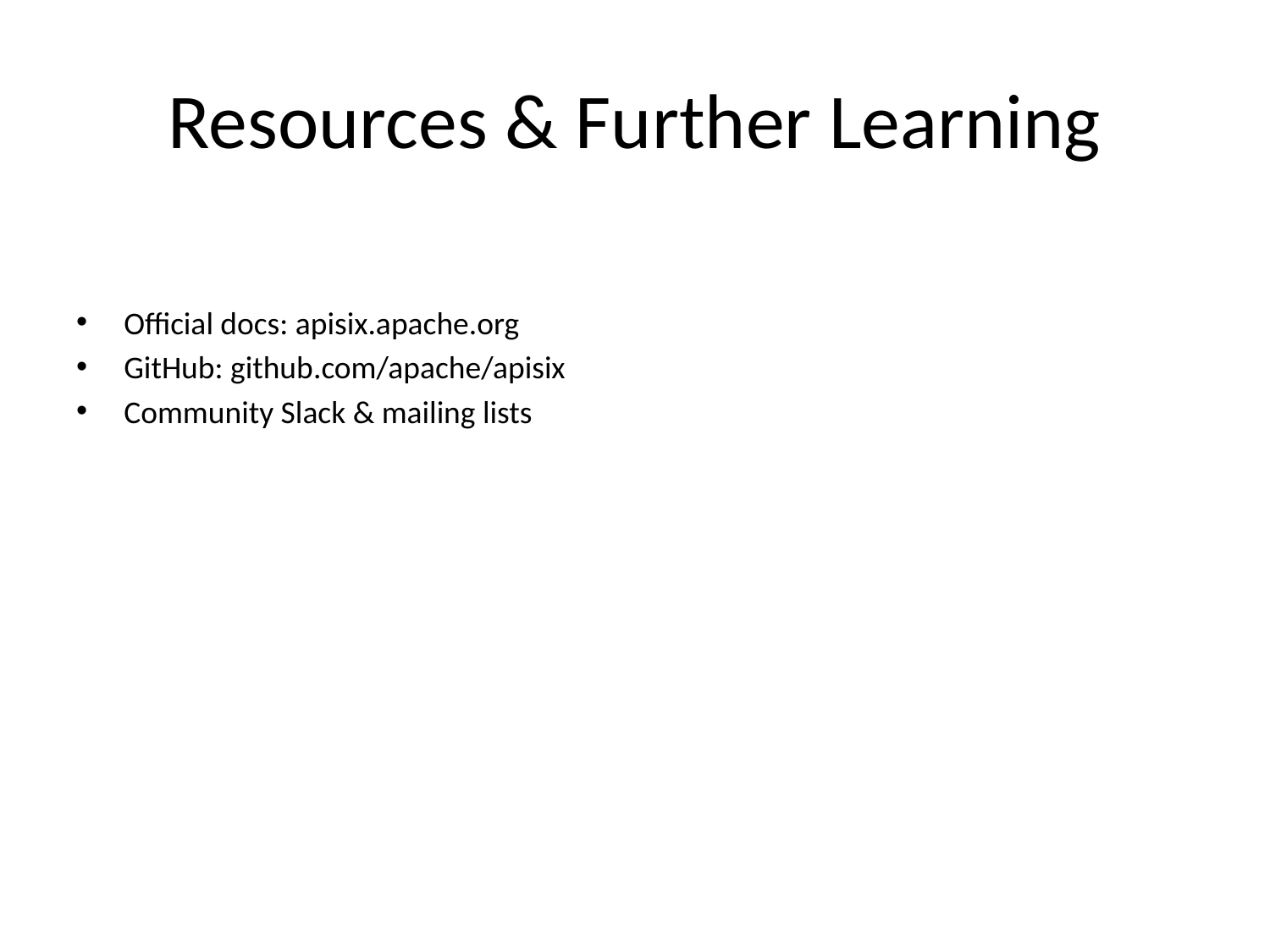

# Resources & Further Learning

Official docs: apisix.apache.org
GitHub: github.com/apache/apisix
Community Slack & mailing lists